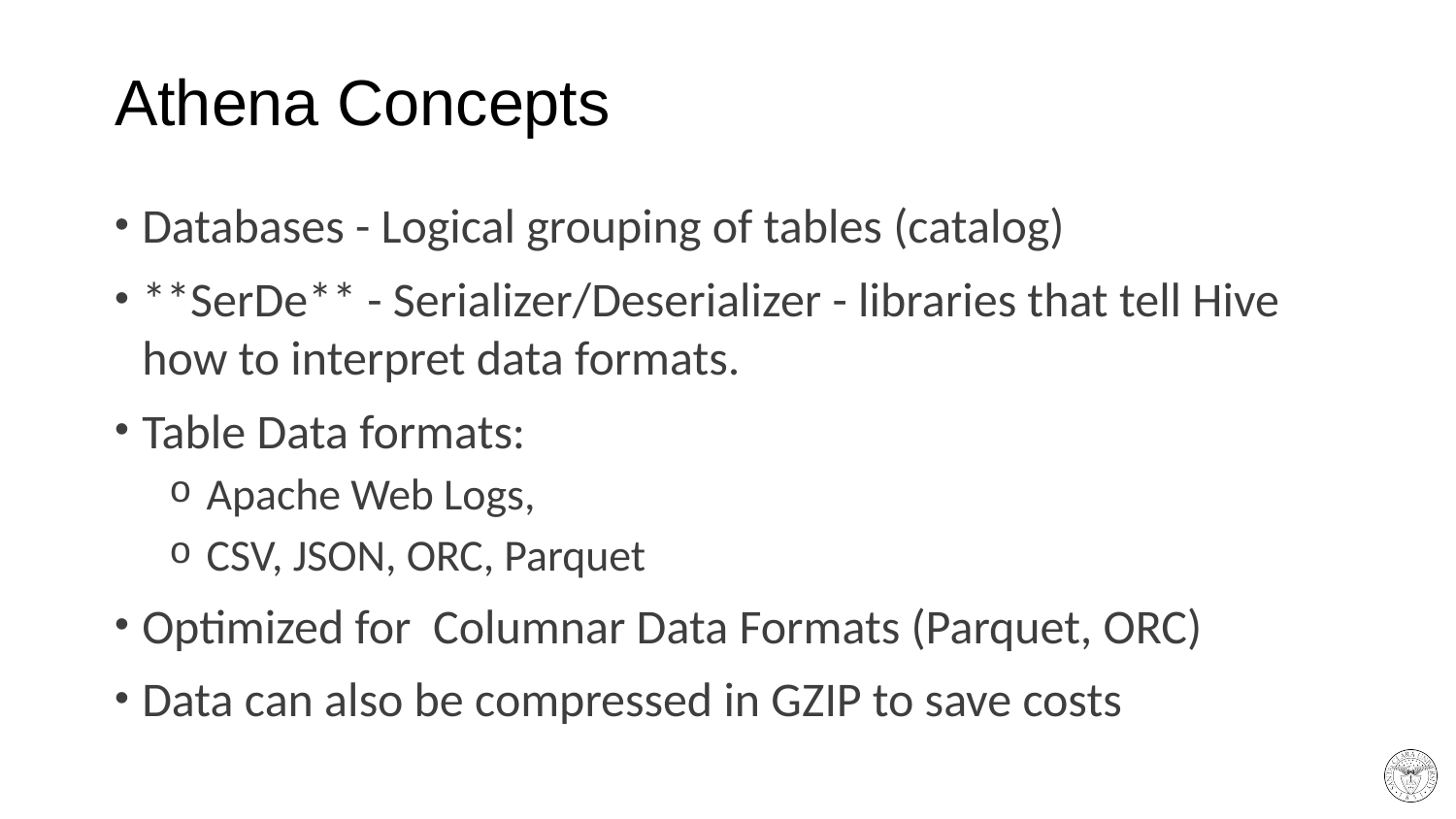

# Athena Concepts
Databases - Logical grouping of tables (catalog)
**SerDe** - Serializer/Deserializer - libraries that tell Hive how to interpret data formats.
Table Data formats:
 Apache Web Logs,
 CSV, JSON, ORC, Parquet
Optimized for  Columnar Data Formats (Parquet, ORC)
Data can also be compressed in GZIP to save costs